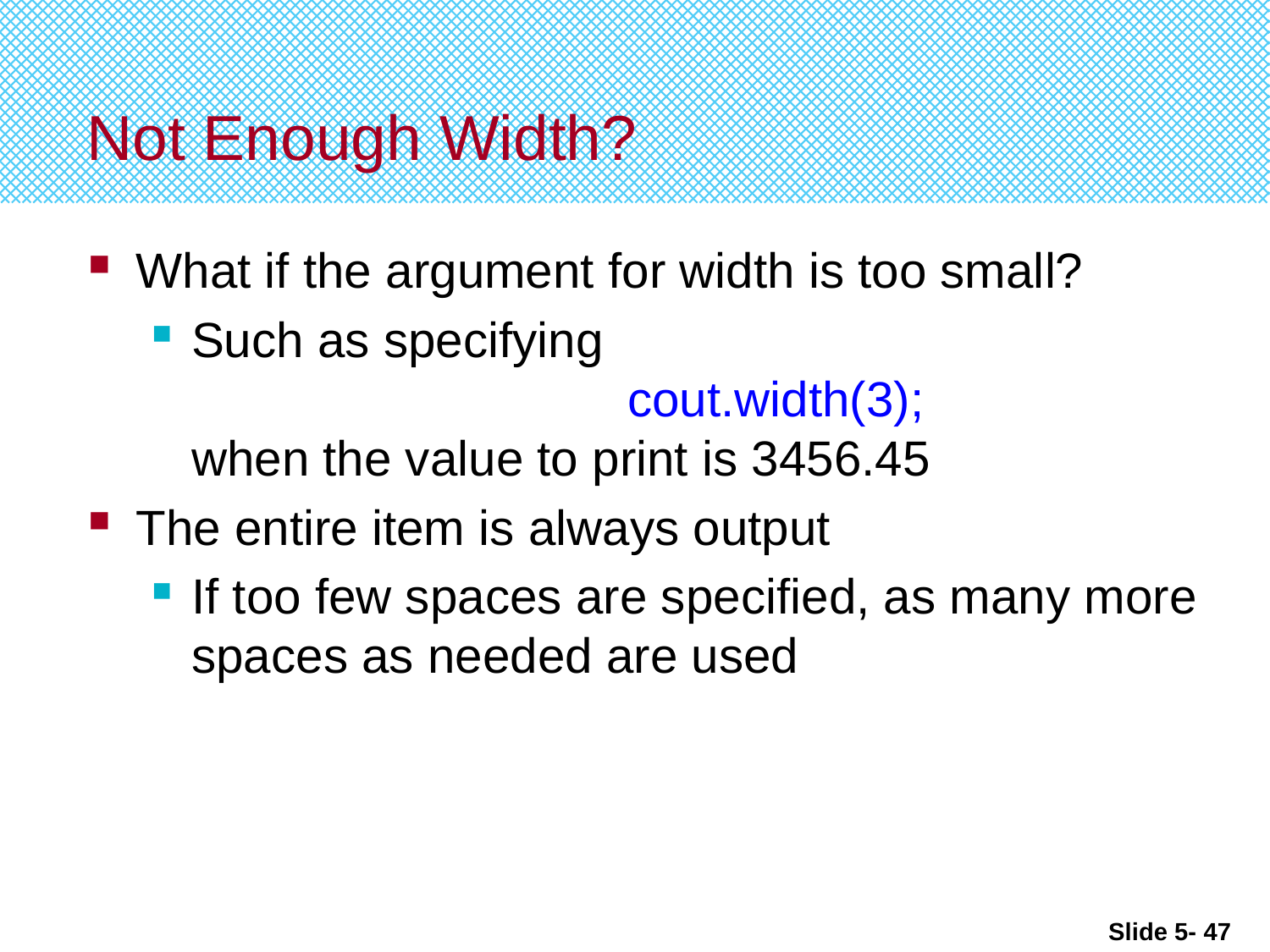

# Not Enough Width?
What if the argument for width is too small?
Such as specifying
			    cout.width(3);
when the value to print is 3456.45
The entire item is always output
If too few spaces are specified, as many more
spaces as needed are used

Slide 5- 47